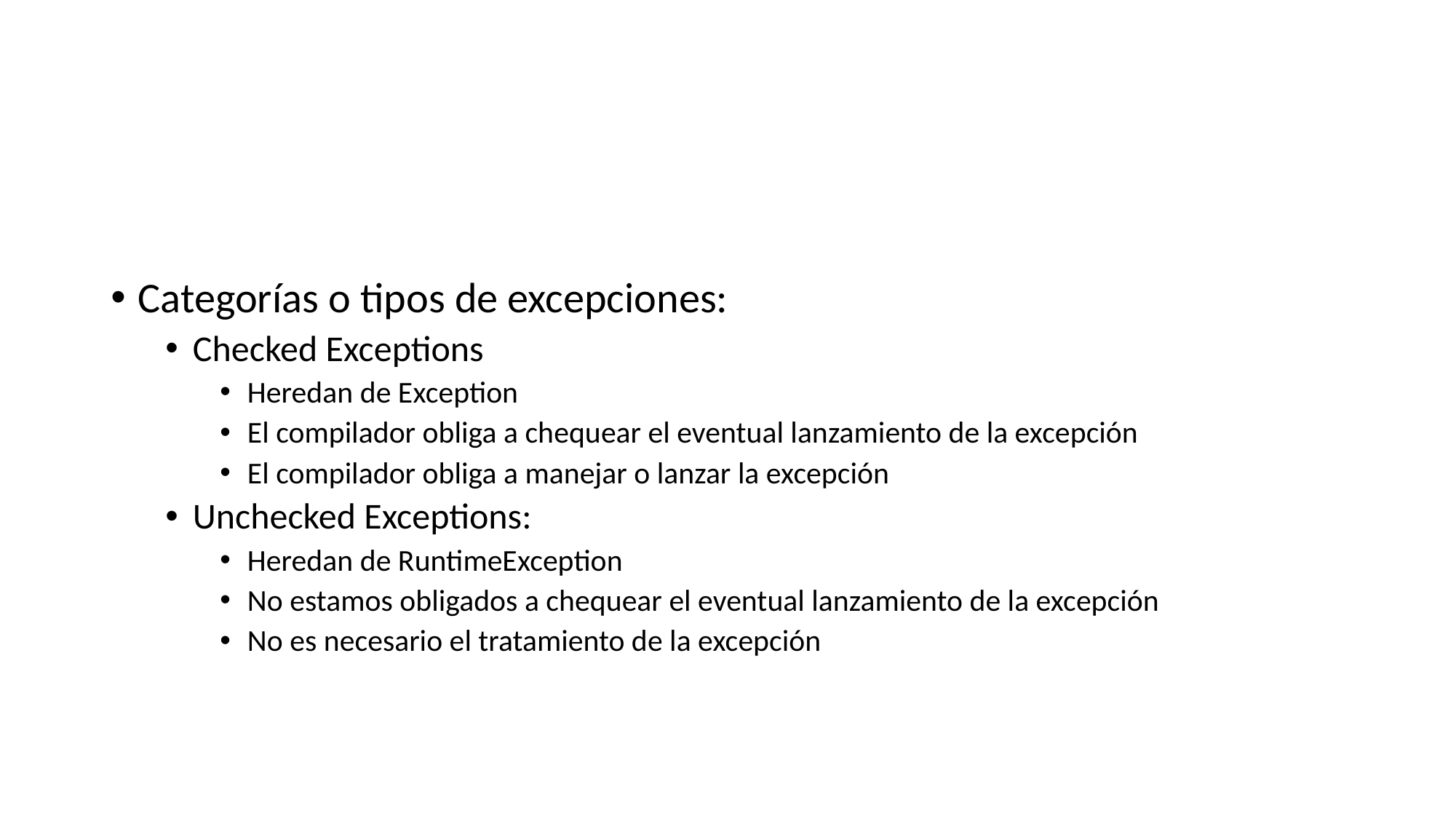

#

Categorías o tipos de excepciones:
Checked Exceptions
Heredan de Exception
El compilador obliga a chequear el eventual lanzamiento de la excepción
El compilador obliga a manejar o lanzar la excepción
Unchecked Exceptions:
Heredan de RuntimeException
No estamos obligados a chequear el eventual lanzamiento de la excepción
No es necesario el tratamiento de la excepción